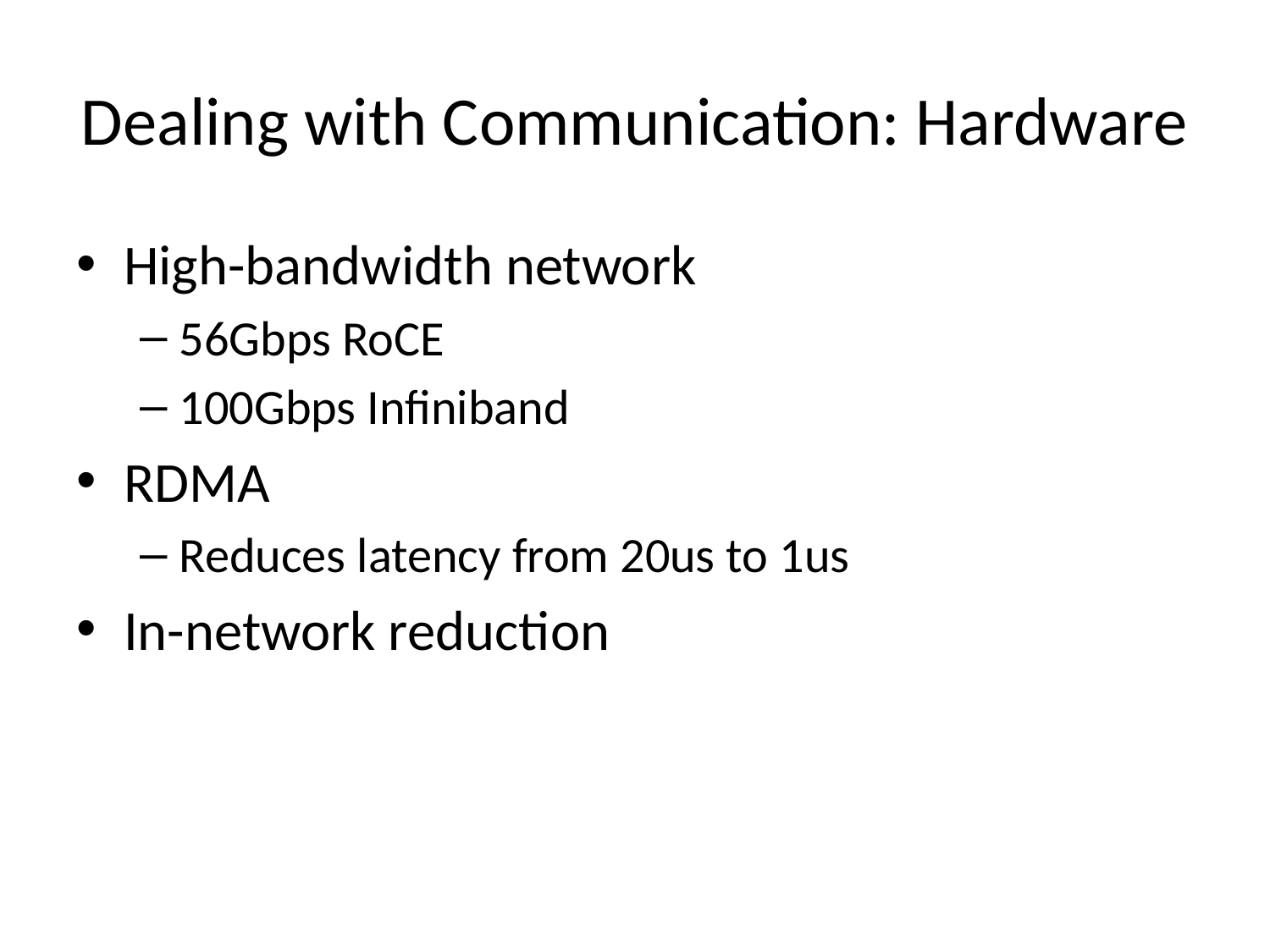

# Dealing with Communication: Hardware
High-bandwidth network
56Gbps RoCE
100Gbps Infiniband
RDMA
Reduces latency from 20us to 1us
In-network reduction